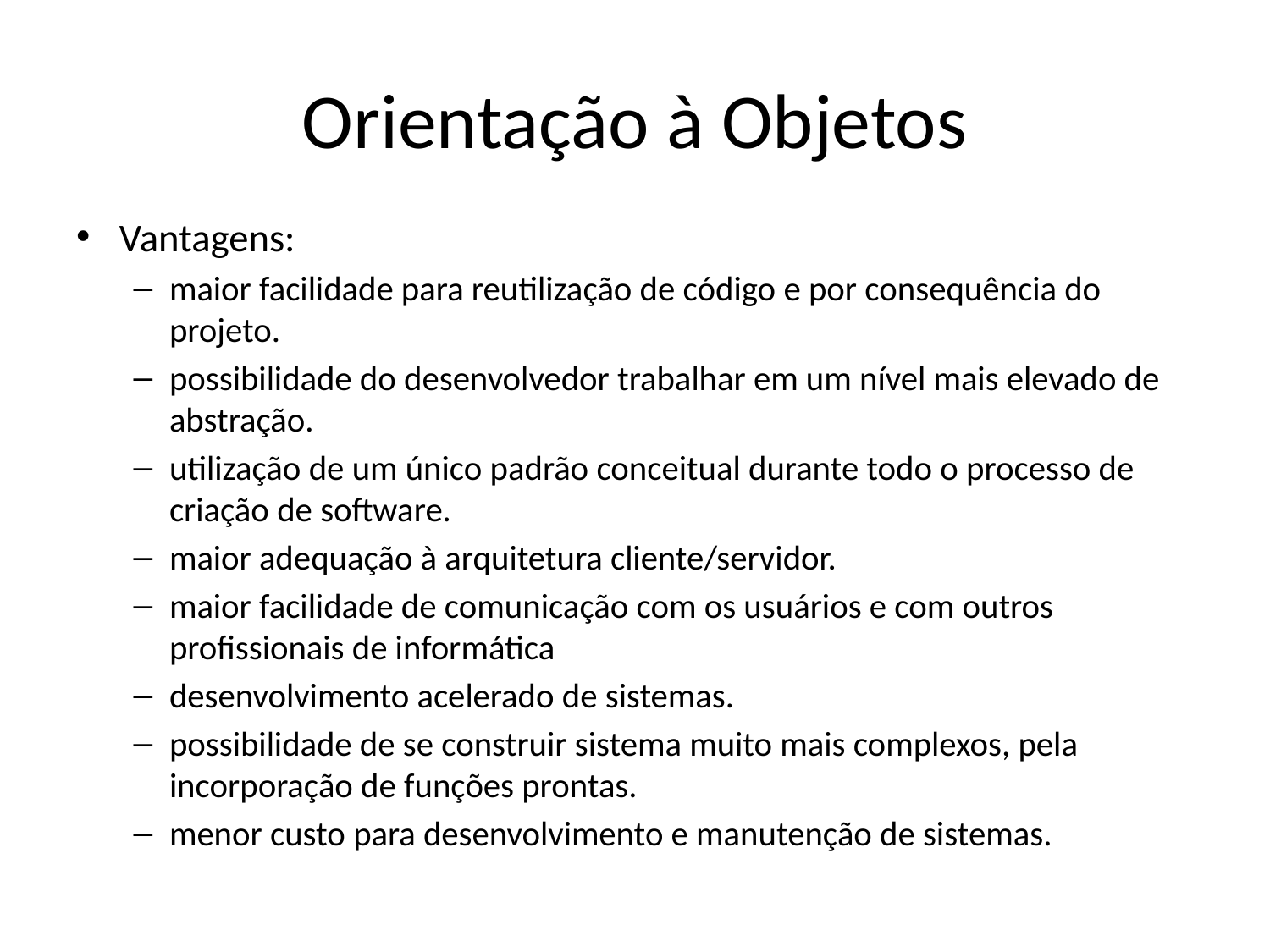

# Orientação à Objetos
Vantagens:
maior facilidade para reutilização de código e por consequência do projeto.
possibilidade do desenvolvedor trabalhar em um nível mais elevado de abstração.
utilização de um único padrão conceitual durante todo o processo de criação de software.
maior adequação à arquitetura cliente/servidor.
maior facilidade de comunicação com os usuários e com outros profissionais de informática
desenvolvimento acelerado de sistemas.
possibilidade de se construir sistema muito mais complexos, pela incorporação de funções prontas.
menor custo para desenvolvimento e manutenção de sistemas.